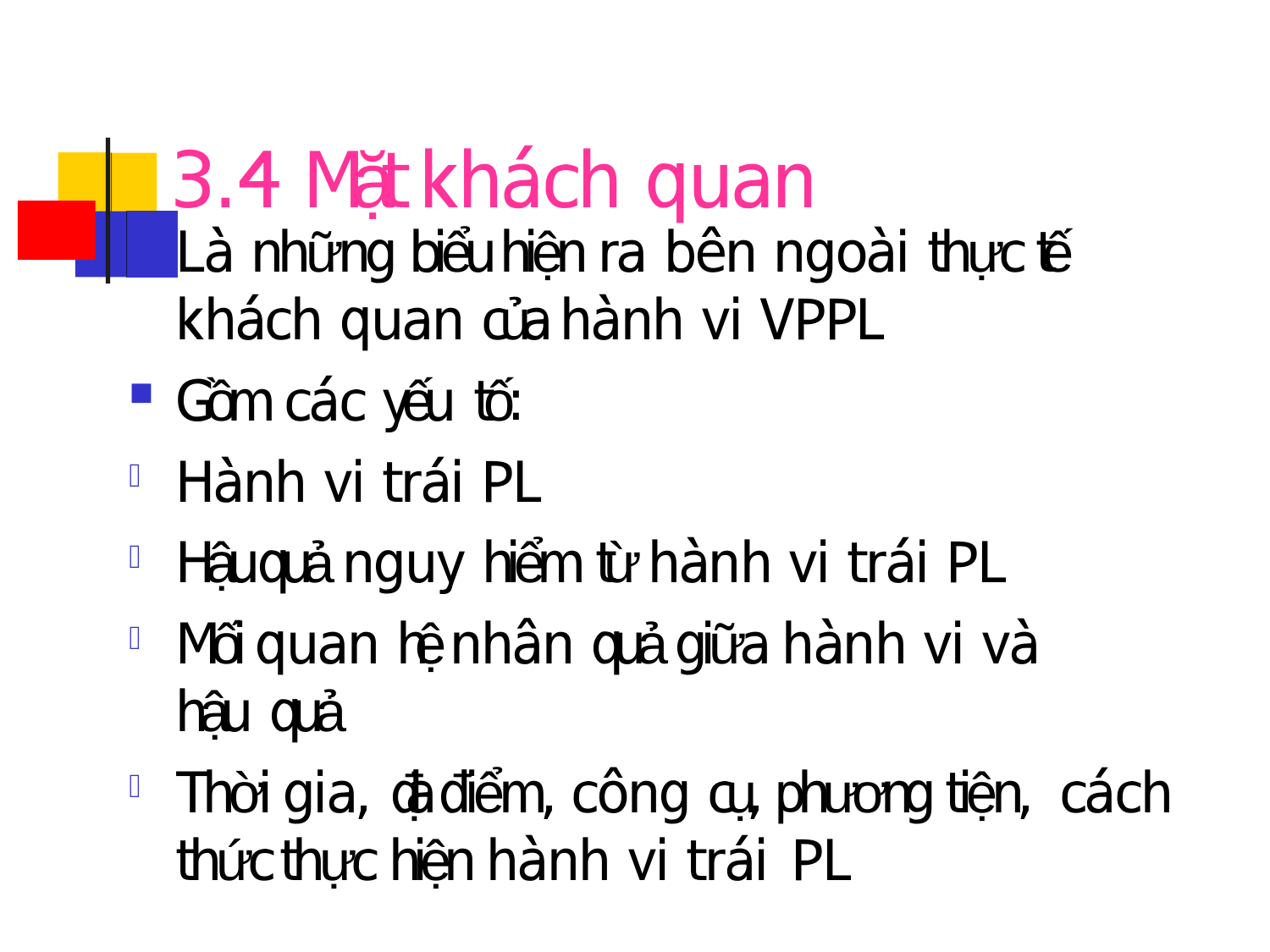

# 3.4 Mặt khách quan
Là những biểu hiện ra bên ngoài thực tế  khách quan của hành vi VPPL
Gồm các yếu tố:
Hành vi trái PL
Hậu quả nguy hiểm từ hành vi trái PL
Mối quan hệ nhân quả giữa hành vi và  hậu quả
Thời gia, địa điểm, công cụ, phương tiện,  cách thức thực hiện hành vi trái PL